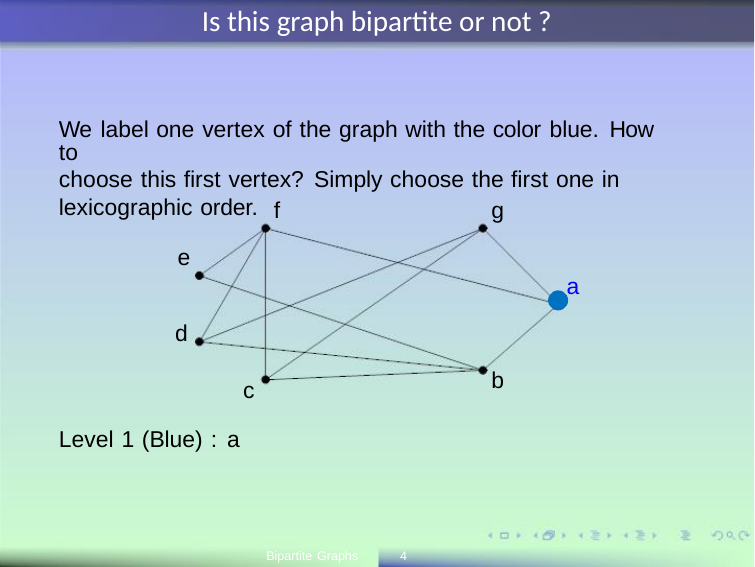

Is this graph bipartite or not ?
We label one vertex of the graph with the color blue. How to
choose this ﬁrst vertex? Simply choose the ﬁrst one in
lexicographic order.
f
g
e
a

d
b
c
Level 1 (Blue) : a
Bipartite Graphs
4